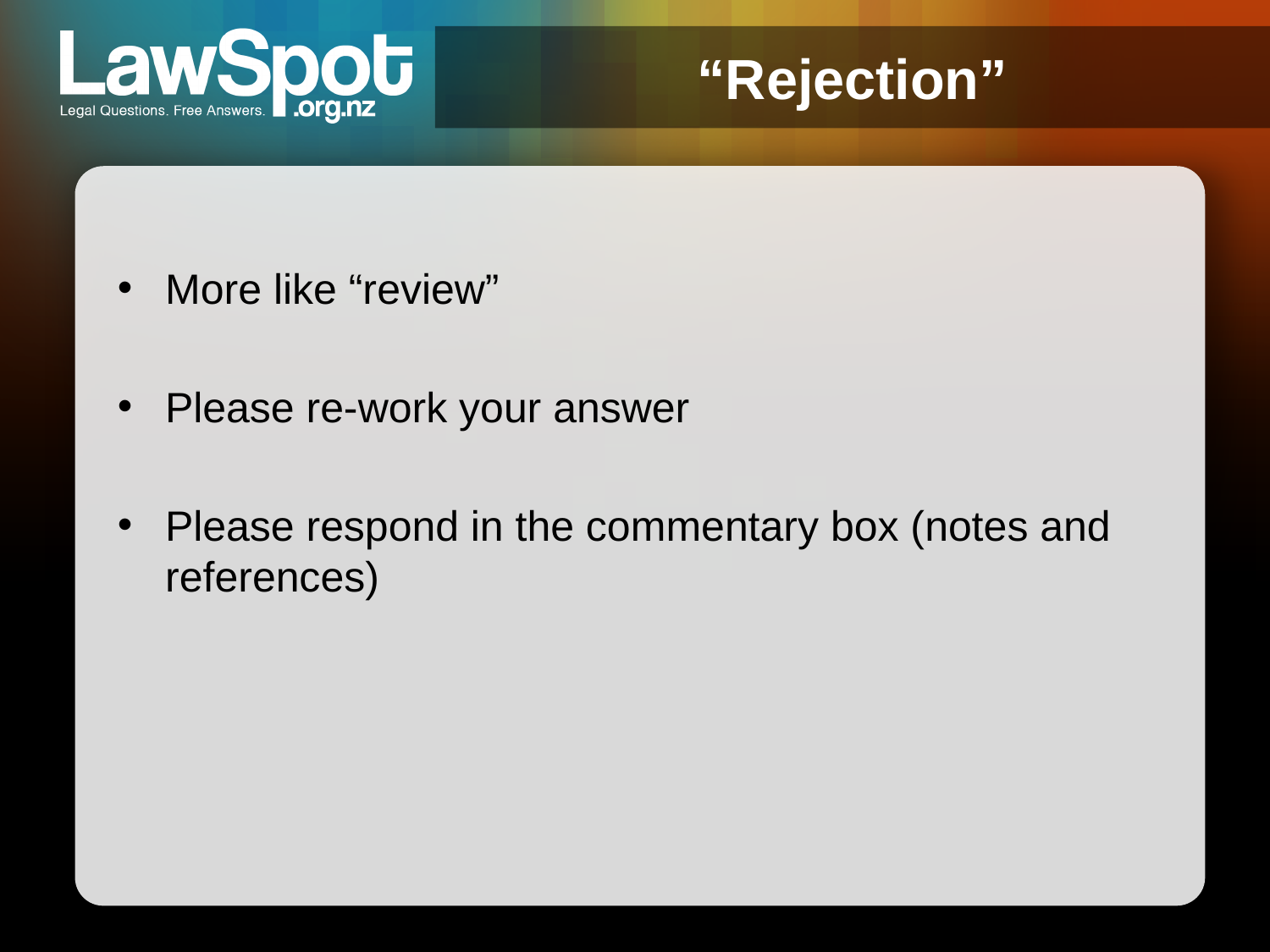

# “Rejection”

More like “review”

Please re-work your answer

Please respond in the commentary box (notes and references)